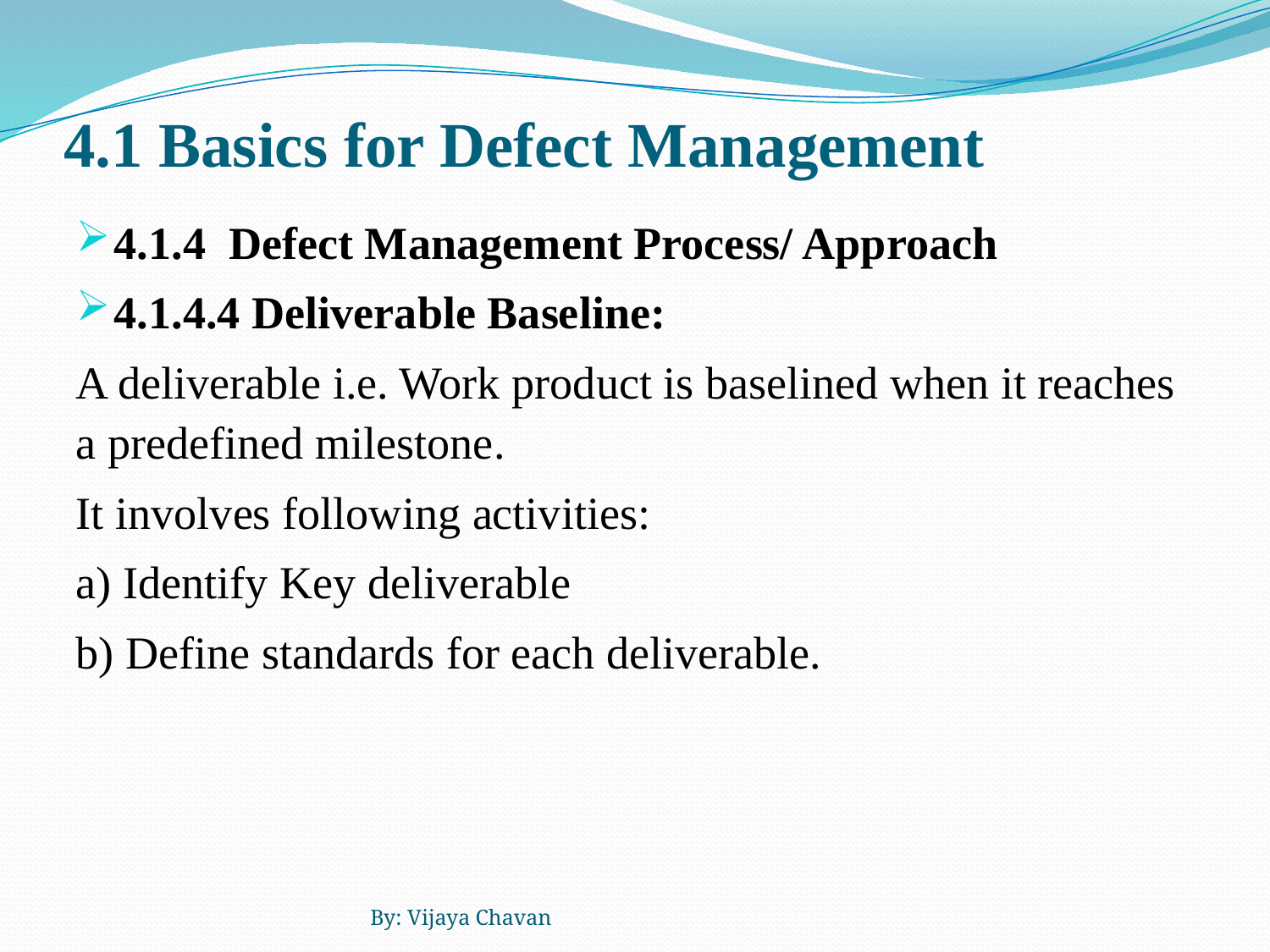

# 4.1 Basics for Defect Management
4.1.4  Defect Management Process/ Approach
4.1.4.4 Deliverable Baseline:
A deliverable i.e. Work product is baselined when it reaches a predefined milestone.
It involves following activities:
a) Identify Key deliverable
b) Define standards for each deliverable.

By: Vijaya Chavan